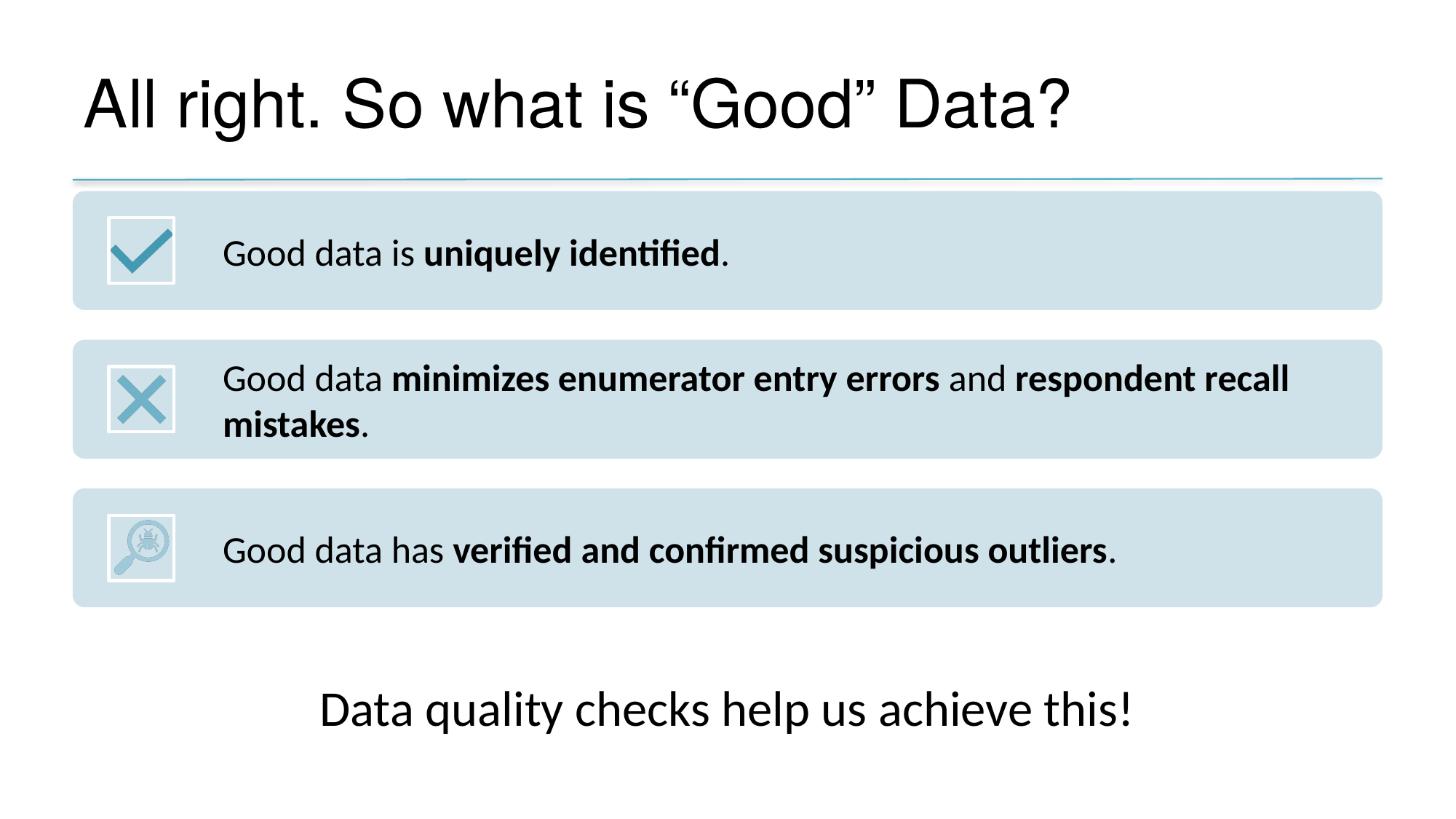

# All right. So what is “Good” Data?
Good data is uniquely identified.
Good data minimizes enumerator entry errors and respondent recall mistakes.
Good data has verified and confirmed suspicious outliers.
Data quality checks help us achieve this!